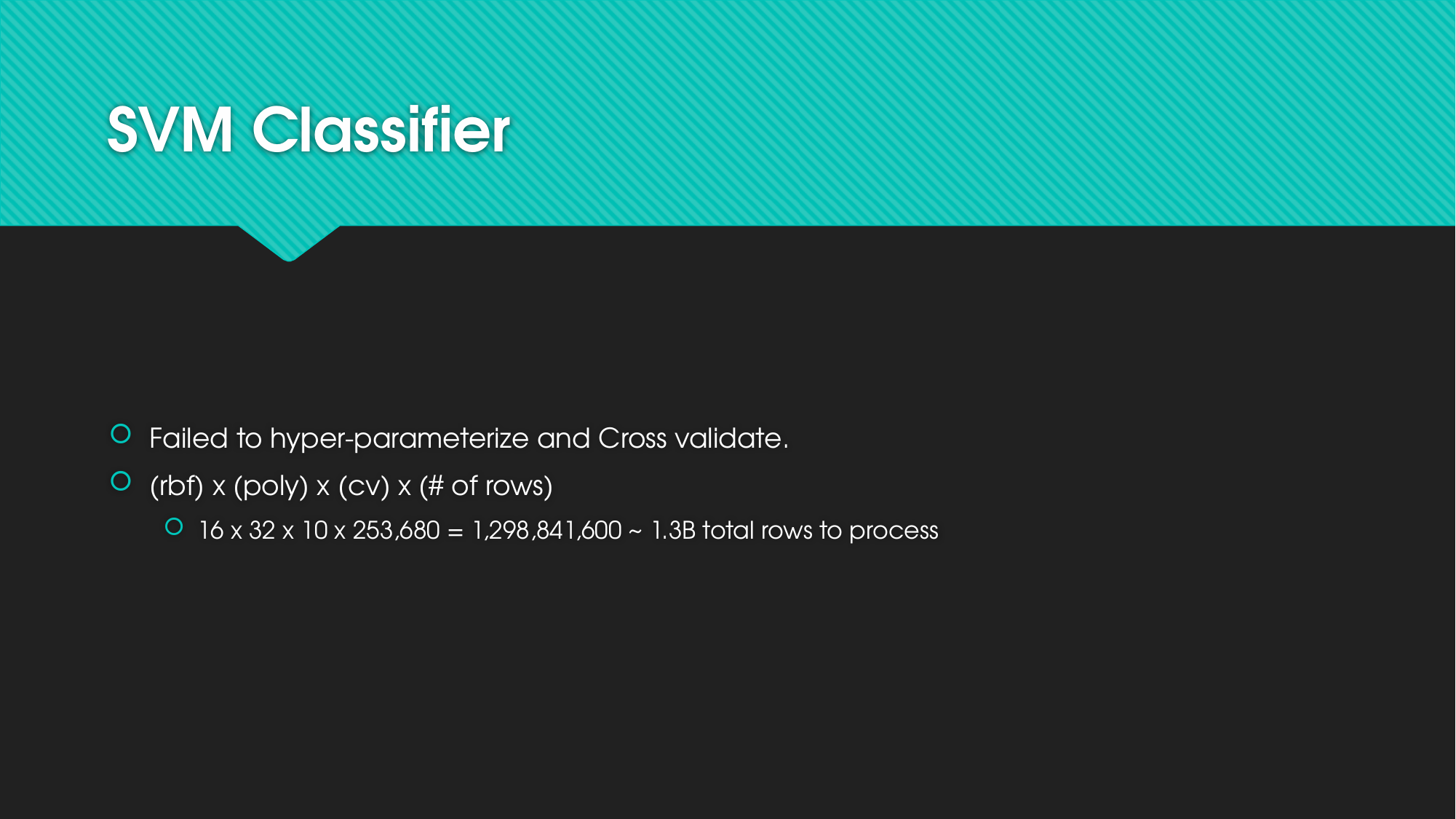

# SVM Classifier
Failed to hyper-parameterize and Cross validate.
(rbf) x (poly) x (cv) x (# of rows)
16 x 32 x 10 x 253,680 = 1,298,841,600 ~ 1.3B total rows to process